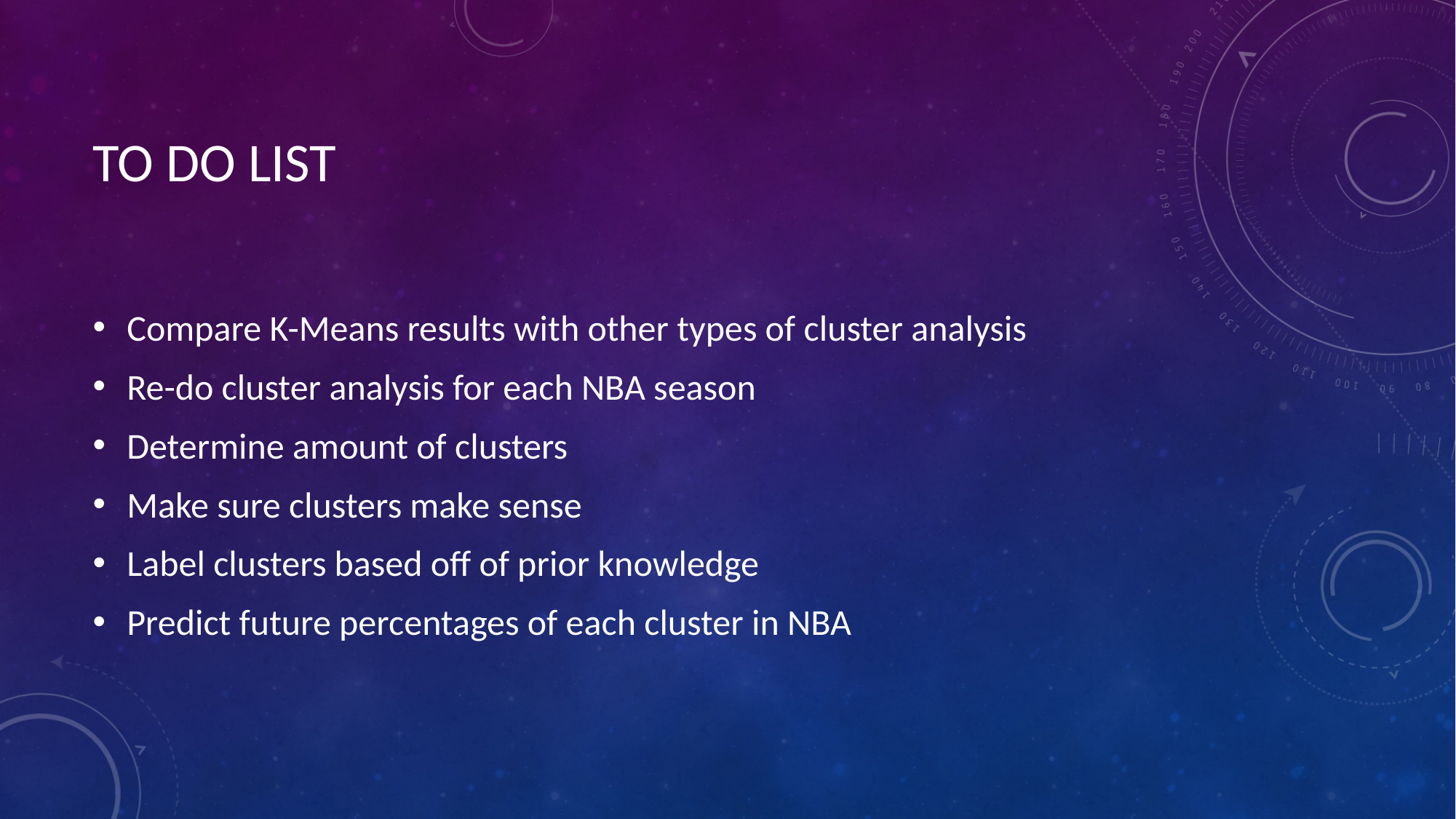

# TO do List
Compare K-Means results with other types of cluster analysis
Re-do cluster analysis for each NBA season
Determine amount of clusters
Make sure clusters make sense
Label clusters based off of prior knowledge
Predict future percentages of each cluster in NBA